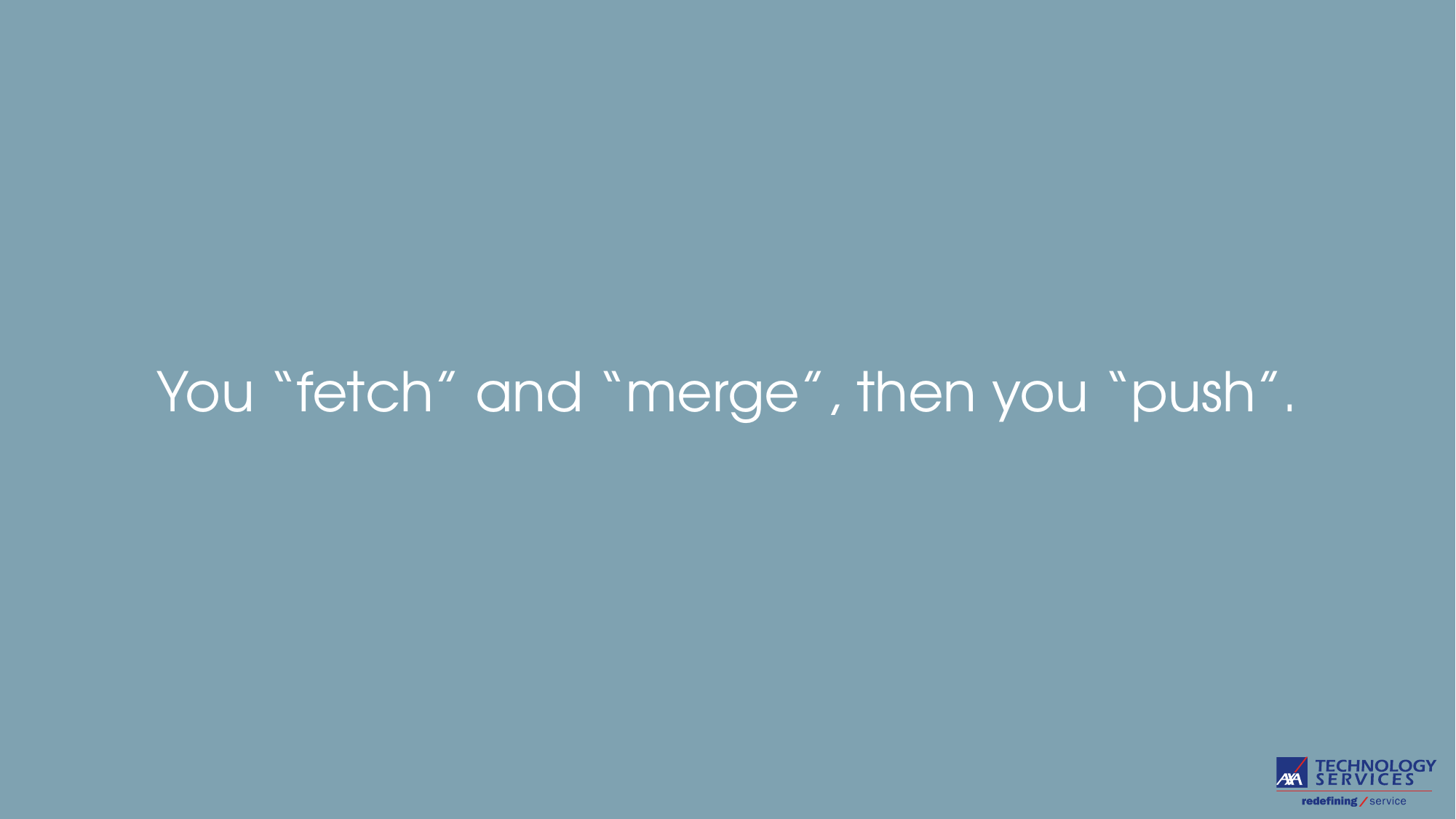

# You “fetch” and “merge”, then you “push”.